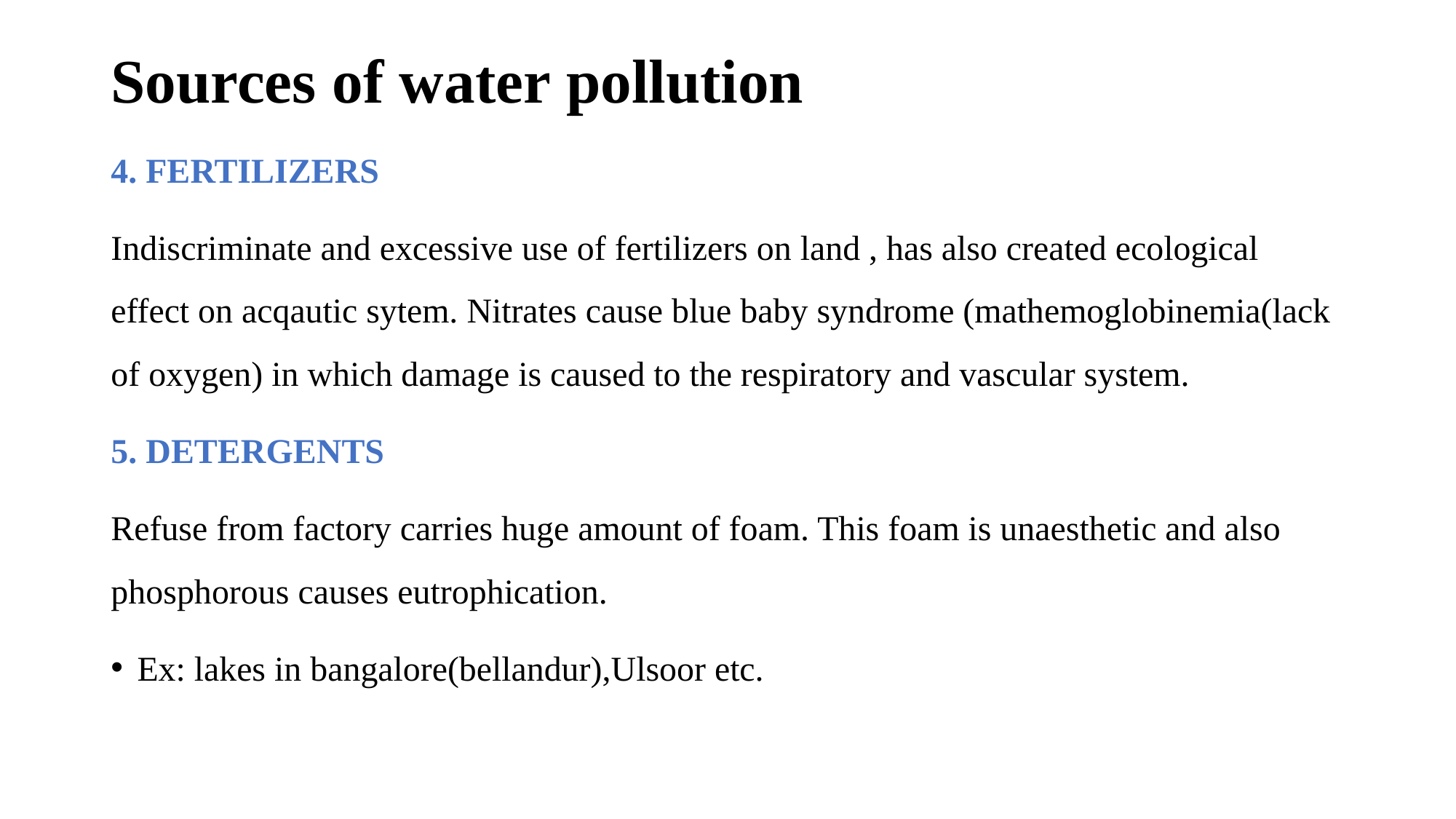

# Sources of water pollution
4. FERTILIZERS
Indiscriminate and excessive use of fertilizers on land , has also created ecological effect on acqautic sytem. Nitrates cause blue baby syndrome (mathemoglobinemia(lack of oxygen) in which damage is caused to the respiratory and vascular system.
5. DETERGENTS
Refuse from factory carries huge amount of foam. This foam is unaesthetic and also phosphorous causes eutrophication.
Ex: lakes in bangalore(bellandur),Ulsoor etc.